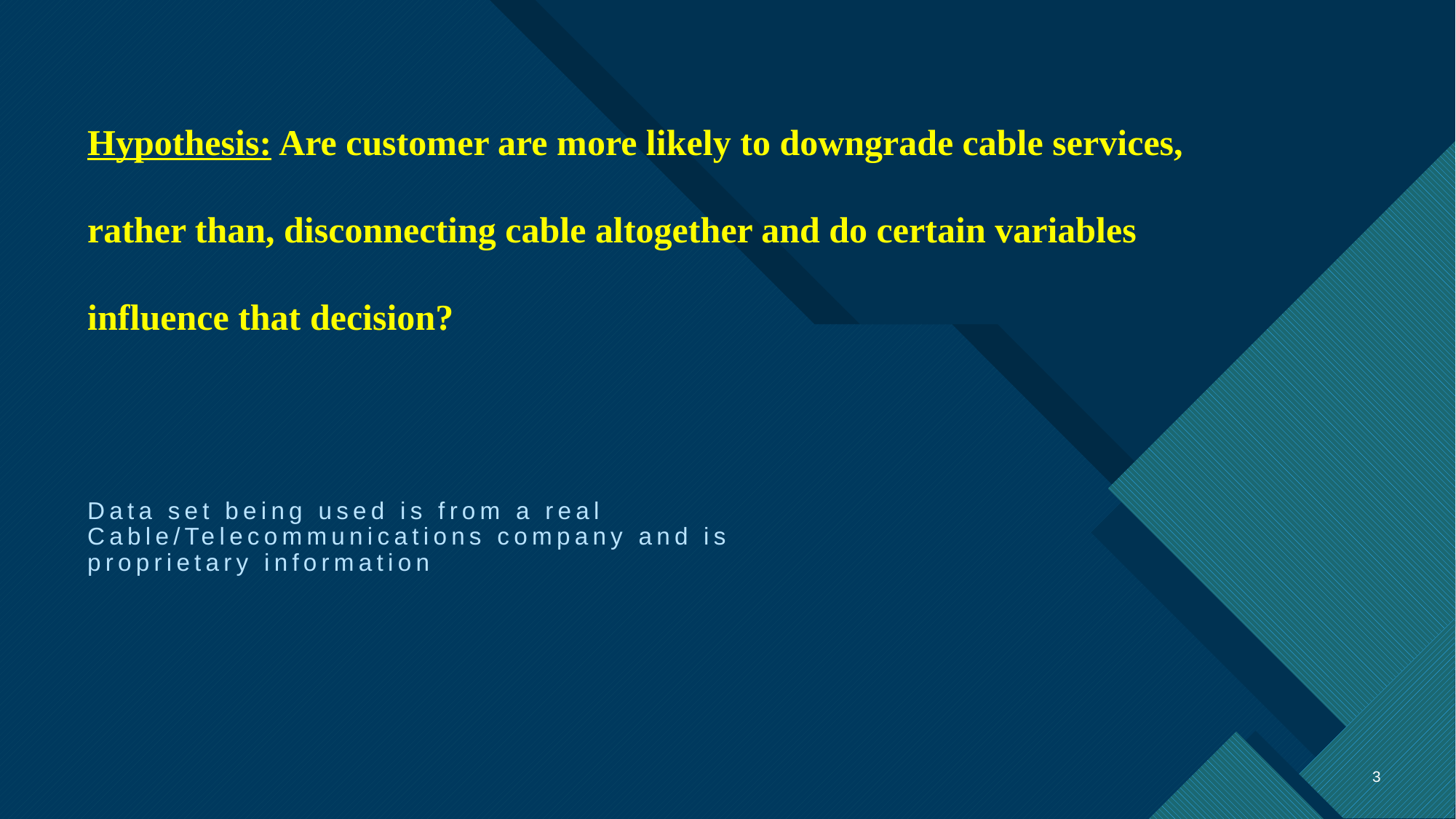

# Hypothesis: Are customer are more likely to downgrade cable services, rather than, disconnecting cable altogether and do certain variables influence that decision?
Data set being used is from a real Cable/Telecommunications company and is proprietary information
3